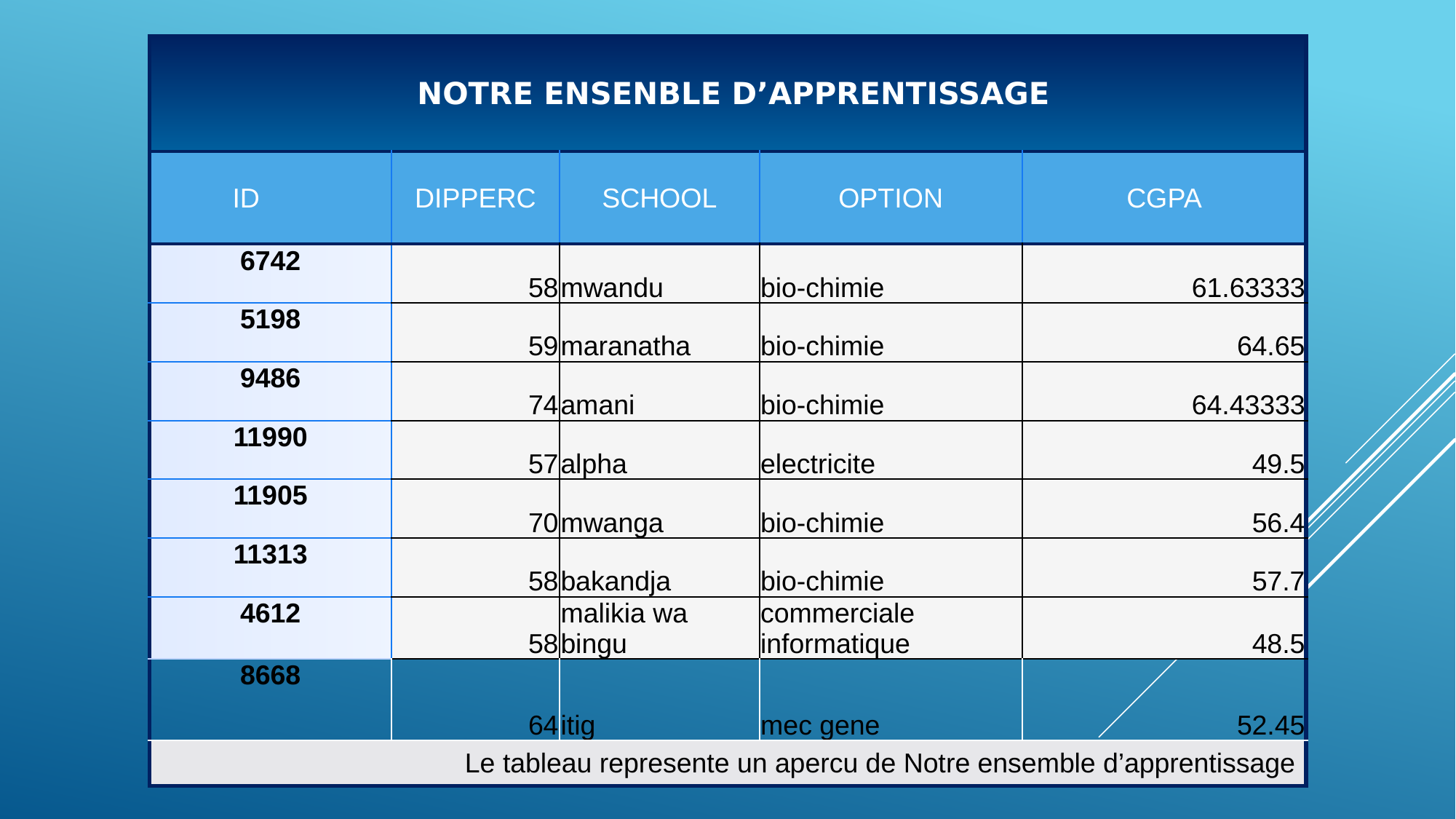

| NOTRE ENSENBLE D’APPRENTISSAGE |  |  |  |  |
| --- | --- | --- | --- | --- |
| ID | DIPPERC | SCHOOL | OPTION | CGPA |
| 6742 | 58 | mwandu | bio-chimie | 61.63333 |
| 5198 | 59 | maranatha | bio-chimie | 64.65 |
| 9486 | 74 | amani | bio-chimie | 64.43333 |
| 11990 | 57 | alpha | electricite | 49.5 |
| 11905 | 70 | mwanga | bio-chimie | 56.4 |
| 11313 | 58 | bakandja | bio-chimie | 57.7 |
| 4612 | 58 | malikia wa bingu | commerciale informatique | 48.5 |
| 8668 | 64 | itig | mec gene | 52.45 |
| Le tableau represente un apercu de Notre ensemble d’apprentissage |  |  |  |  |